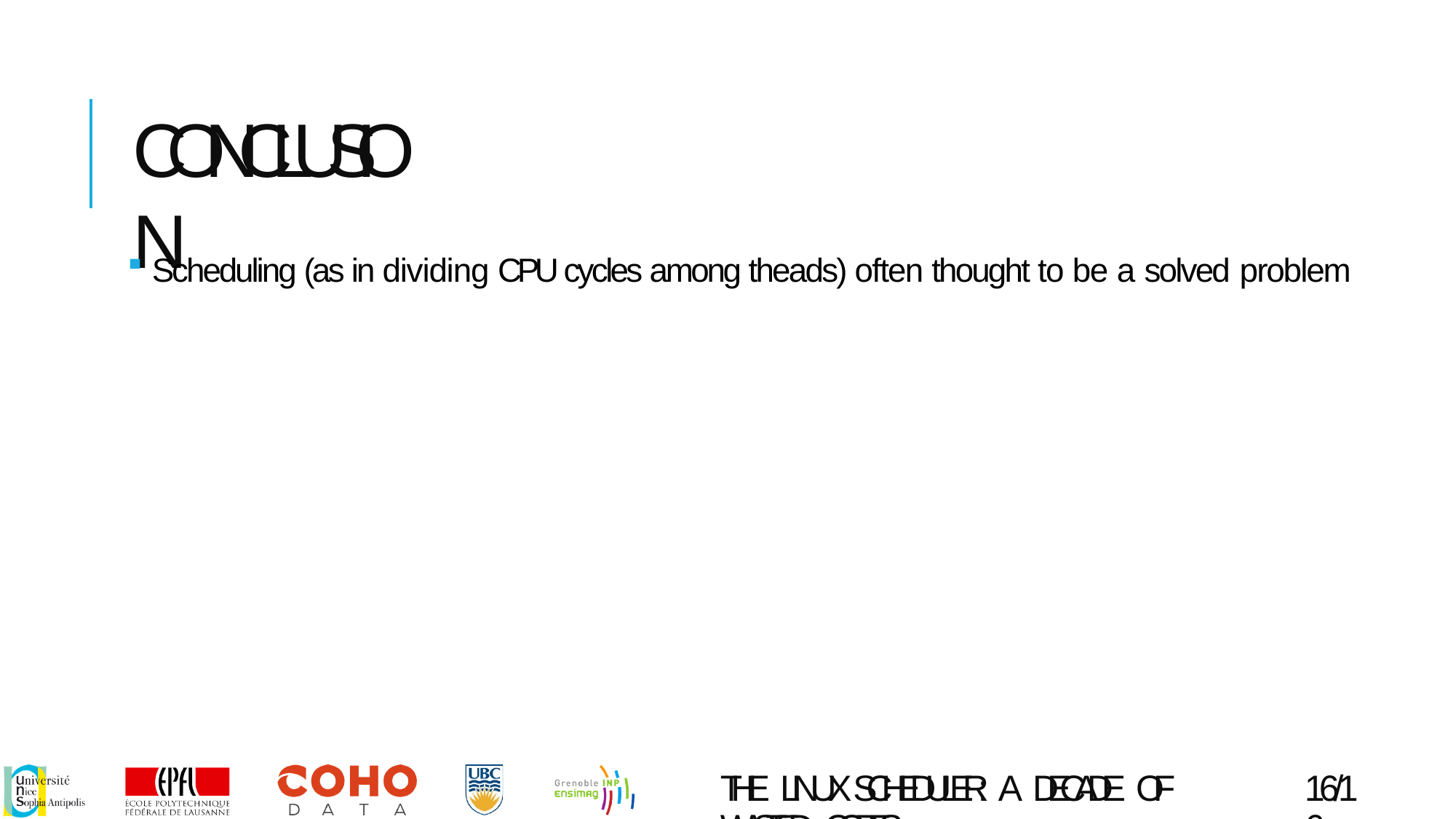

# CONCLUSION
Scheduling (as in dividing CPU cycles among theads) often thought to be a solved problem

THE LINUX SCHEDULER: A DECADE OF WASTED CORES
16/16